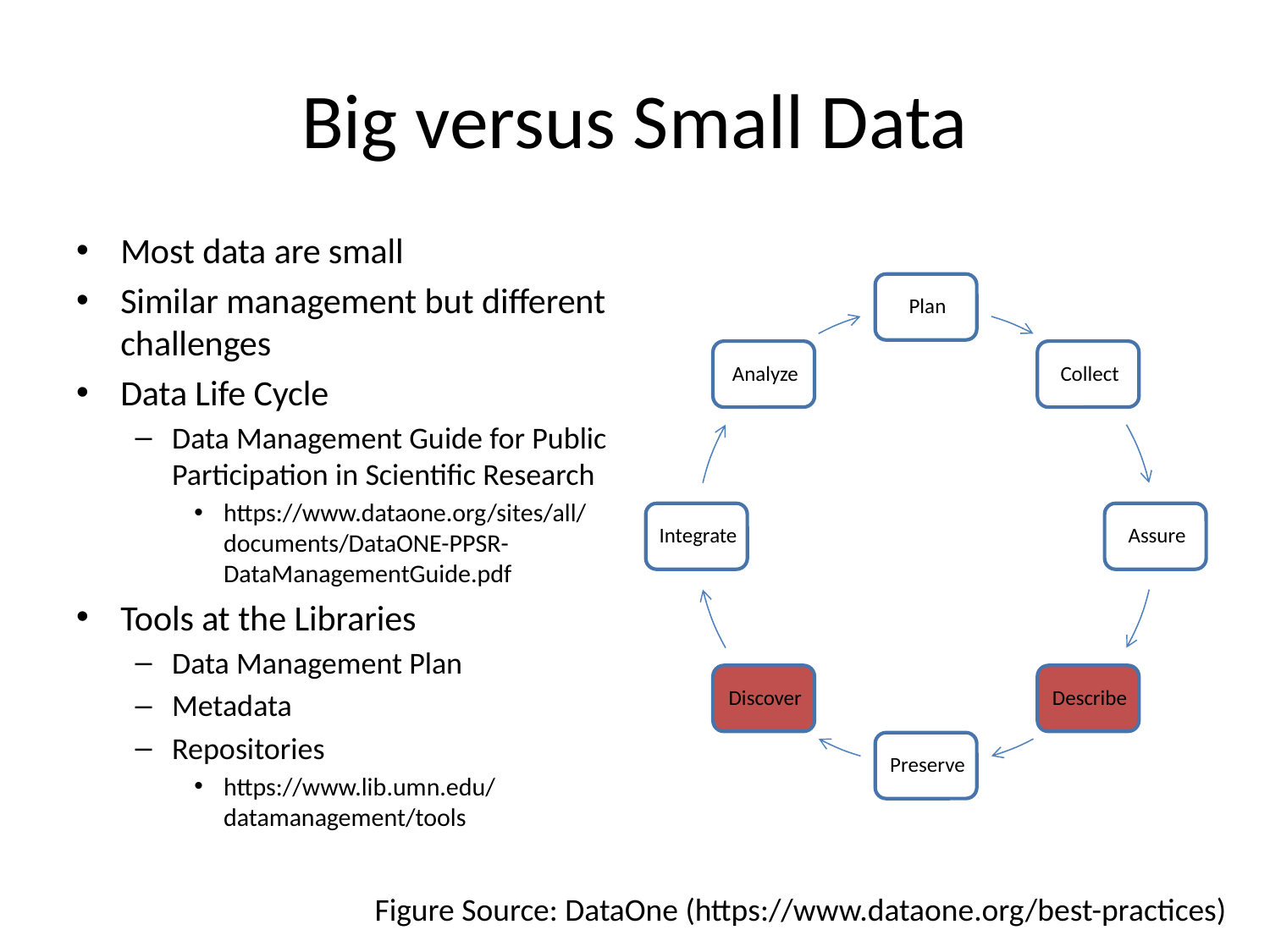

# Big versus Small Data
Most data are small
Similar management but different challenges
Data Life Cycle
Data Management Guide for Public Participation in Scientific Research
https://www.dataone.org/sites/all/documents/DataONE-PPSR-DataManagementGuide.pdf
Tools at the Libraries
Data Management Plan
Metadata
Repositories
https://www.lib.umn.edu/datamanagement/tools
Plan
Collect
Assure
Describe
Preserve
Discover
Integrate
Analyze
Figure Source: DataOne (https://www.dataone.org/best-practices)